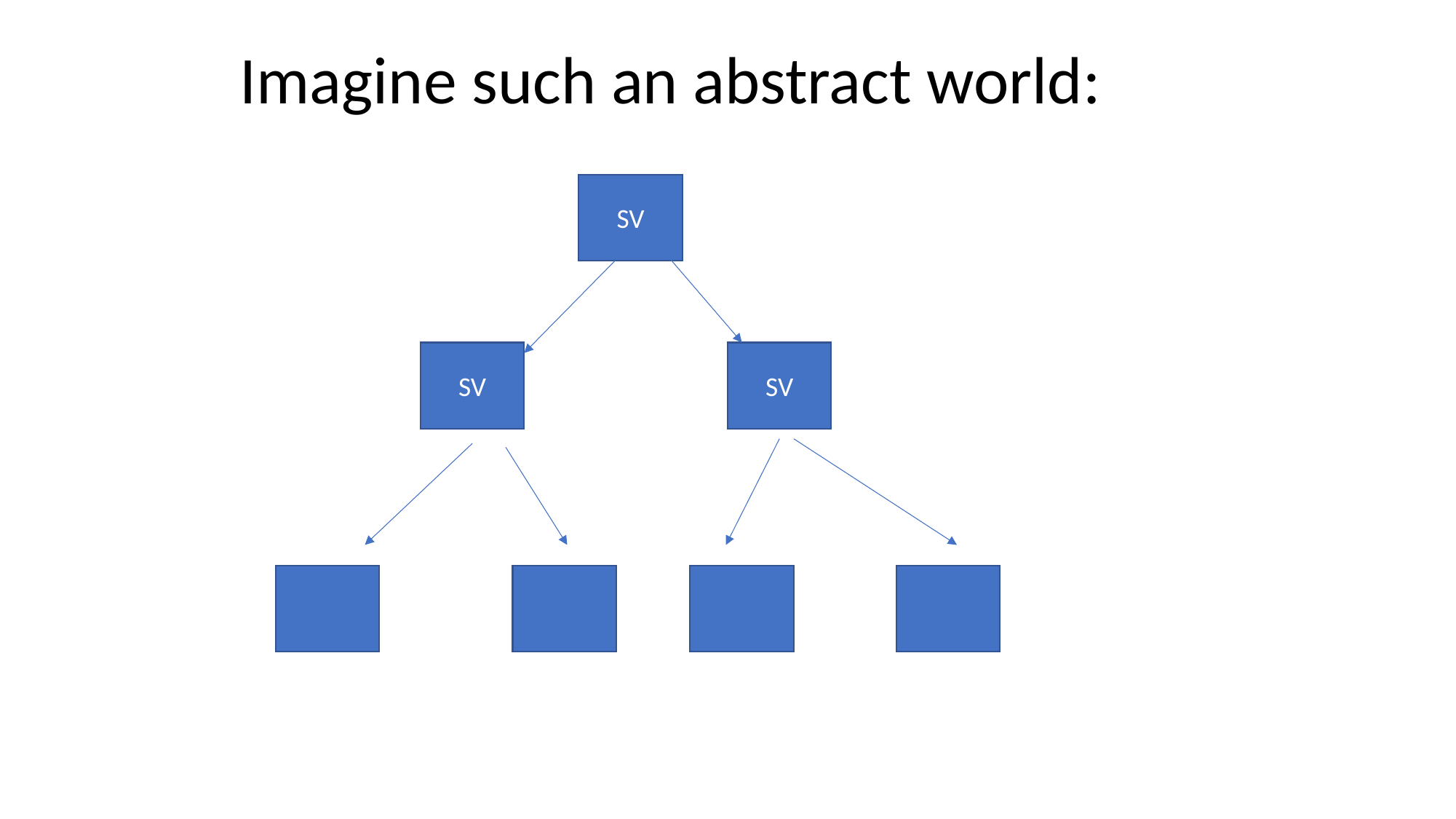

# Imagine such an abstract world:
SV
SV
SV